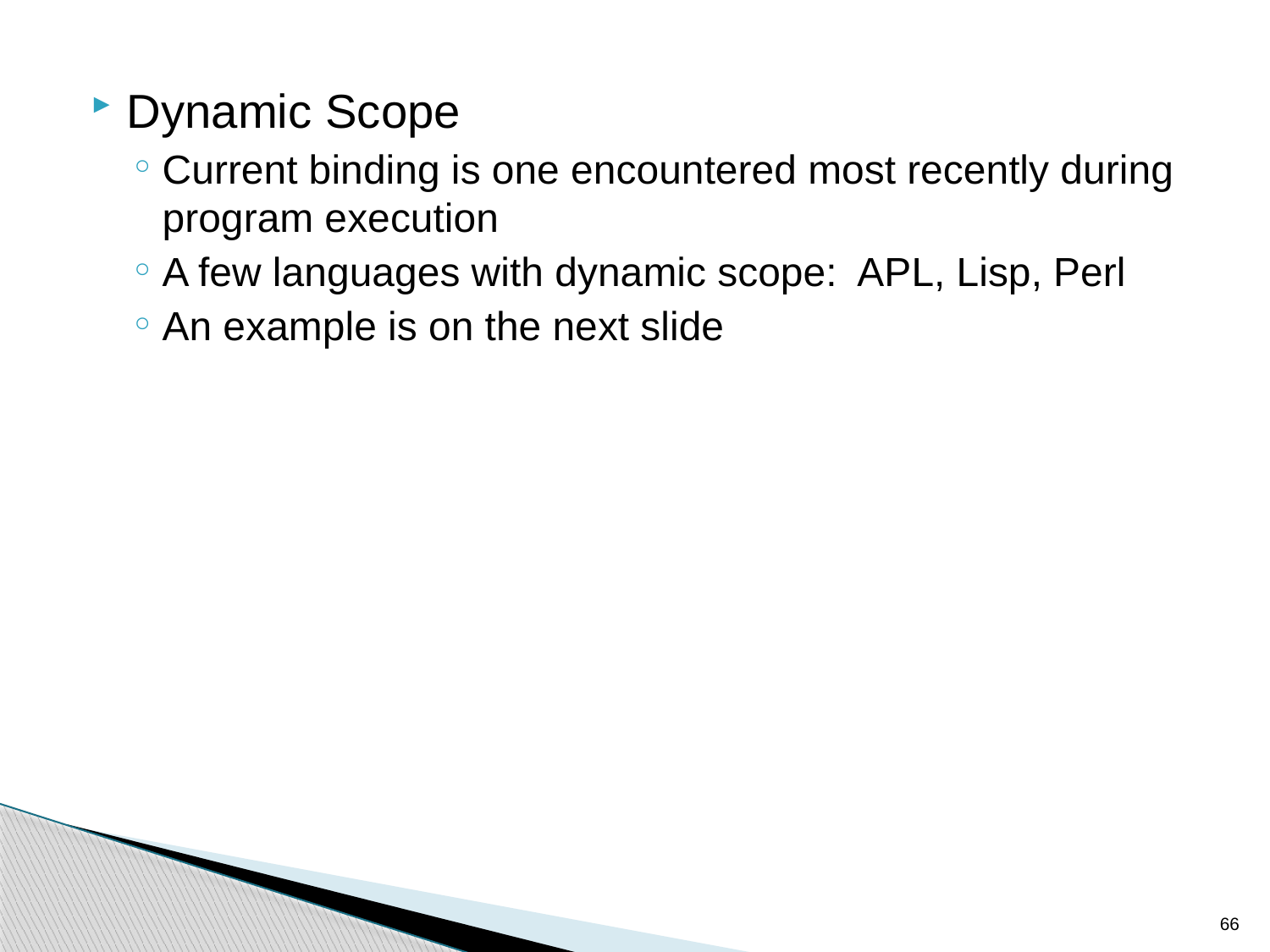

Dynamic Scope
Current binding is one encountered most recently during program execution
A few languages with dynamic scope:  APL, Lisp, Perl
An example is on the next slide
66